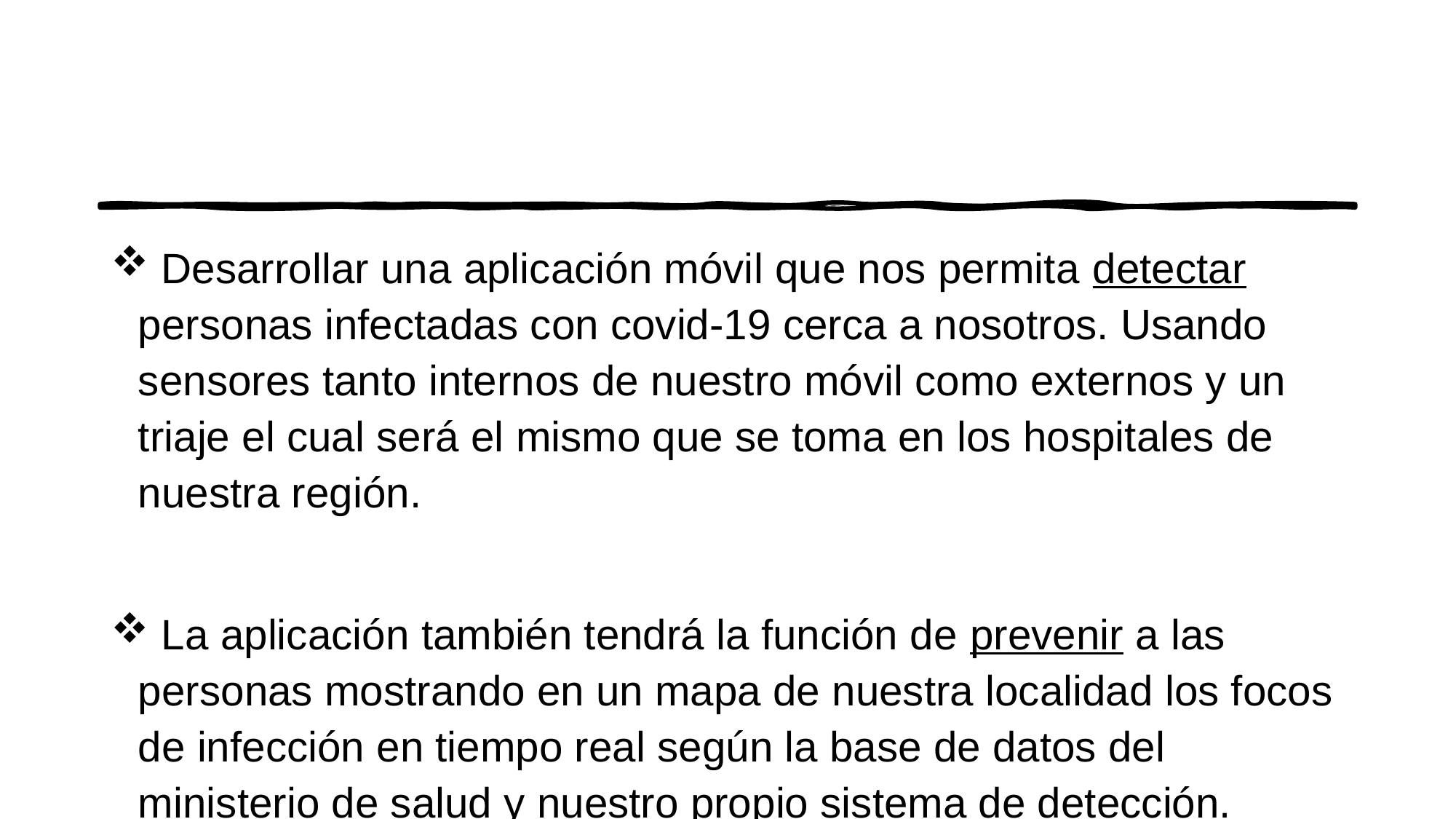

Desarrollar una aplicación móvil que nos permita detectar personas infectadas con covid-19 cerca a nosotros. Usando sensores tanto internos de nuestro móvil como externos y un triaje el cual será el mismo que se toma en los hospitales de nuestra región.

 La aplicación también tendrá la función de prevenir a las personas mostrando en un mapa de nuestra localidad los focos de infección en tiempo real según la base de datos del ministerio de salud y nuestro propio sistema de detección.